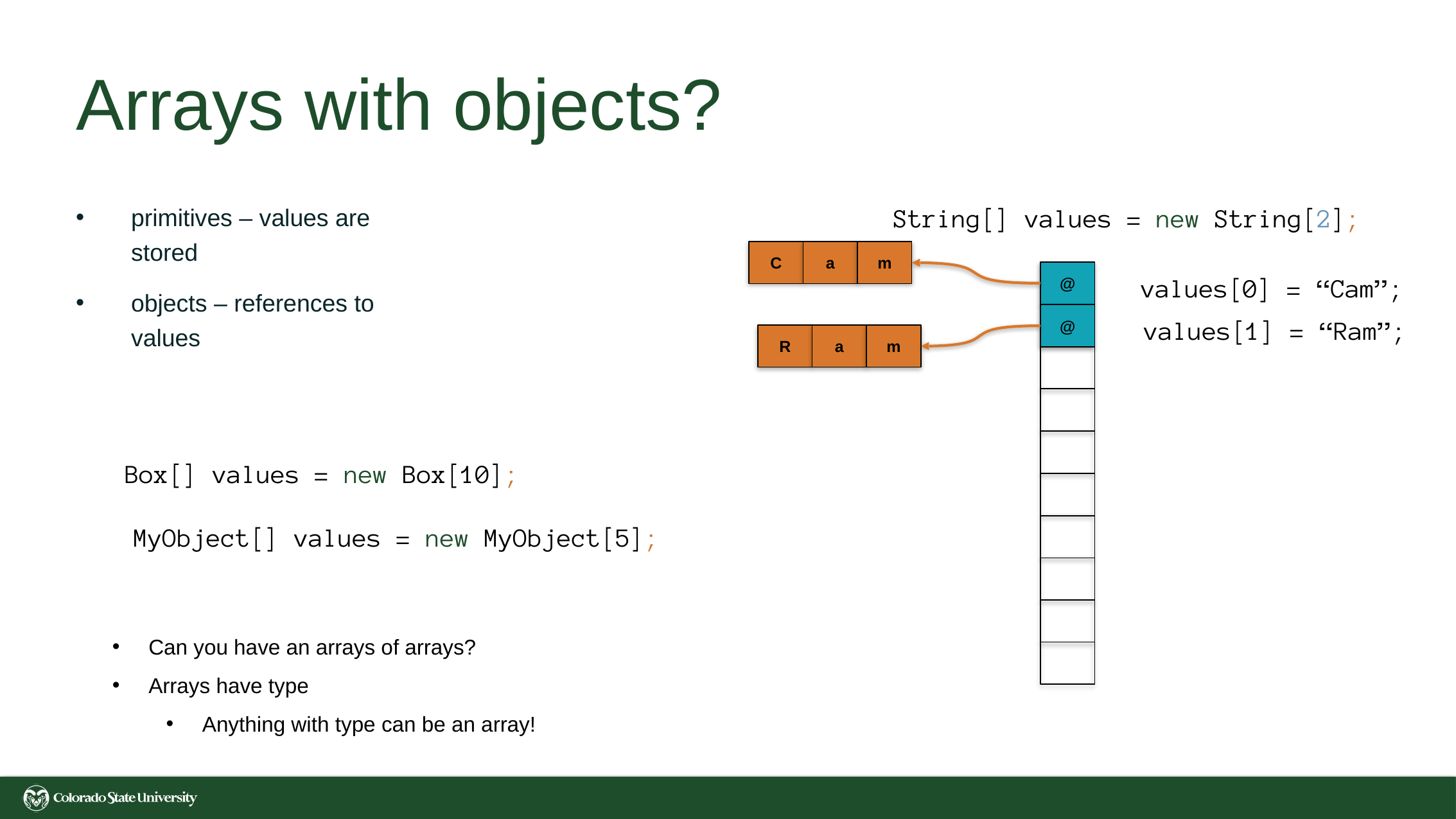

# Arrays with objects?
primitives – values are stored
objects – references to values
String[] values = new String[2];
C
a
m
@

values[0] = “Cam”;
@
values[1] = “Ram”;
R
a
m
Box[] values = new Box[10];
MyObject[] values = new MyObject[5];
Can you have an arrays of arrays?
Arrays have type
Anything with type can be an array!